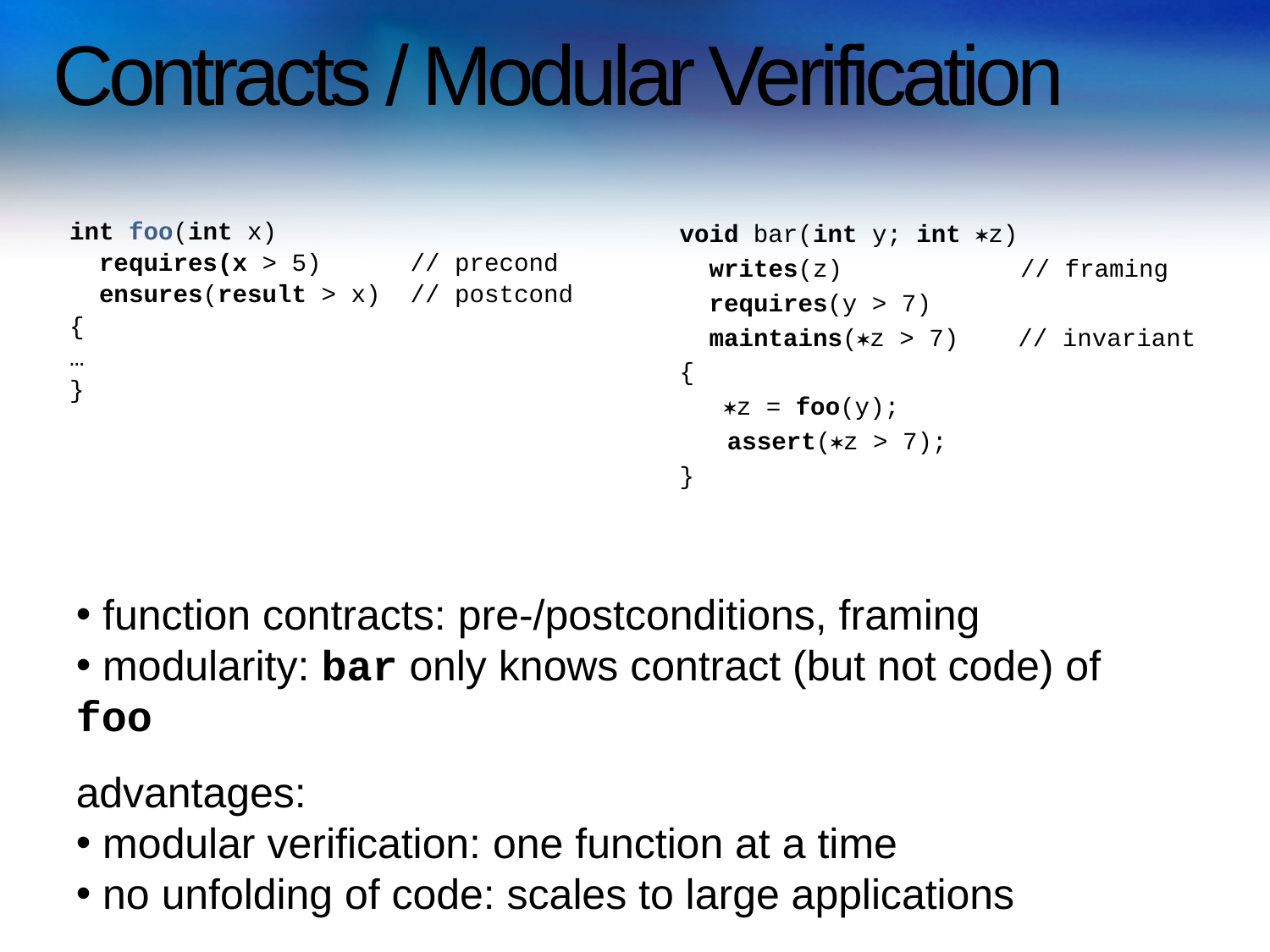

# Contracts / Modular Verification
void bar(int y; int ∗z)
  writes(z)            // framing
  requires(y > 7)
  maintains(∗z > 7)    // invariant
{
   ∗z = foo(y);
	assert(∗z > 7);
}
int foo(int x)
  requires(x > 5)      // precond
  ensures(result > x)  // postcond
{
…
}
 function contracts: pre-/postconditions, framing
 modularity: bar only knows contract (but not code) of foo
advantages:
 modular verification: one function at a time
 no unfolding of code: scales to large applications